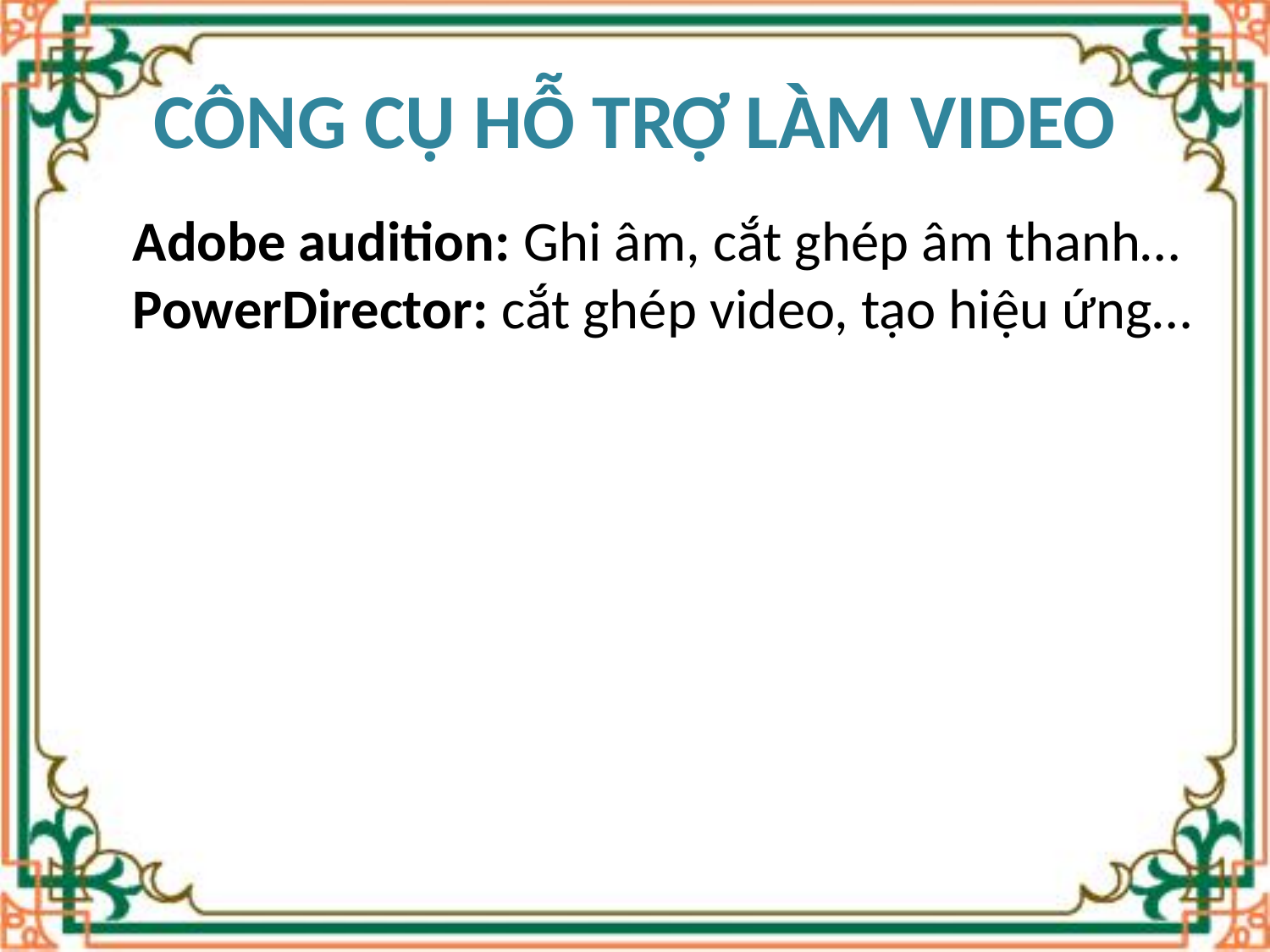

# CÔNG CỤ HỖ TRỢ LÀM VIDEO
Adobe audition: Ghi âm, cắt ghép âm thanh…
PowerDirector: cắt ghép video, tạo hiệu ứng…